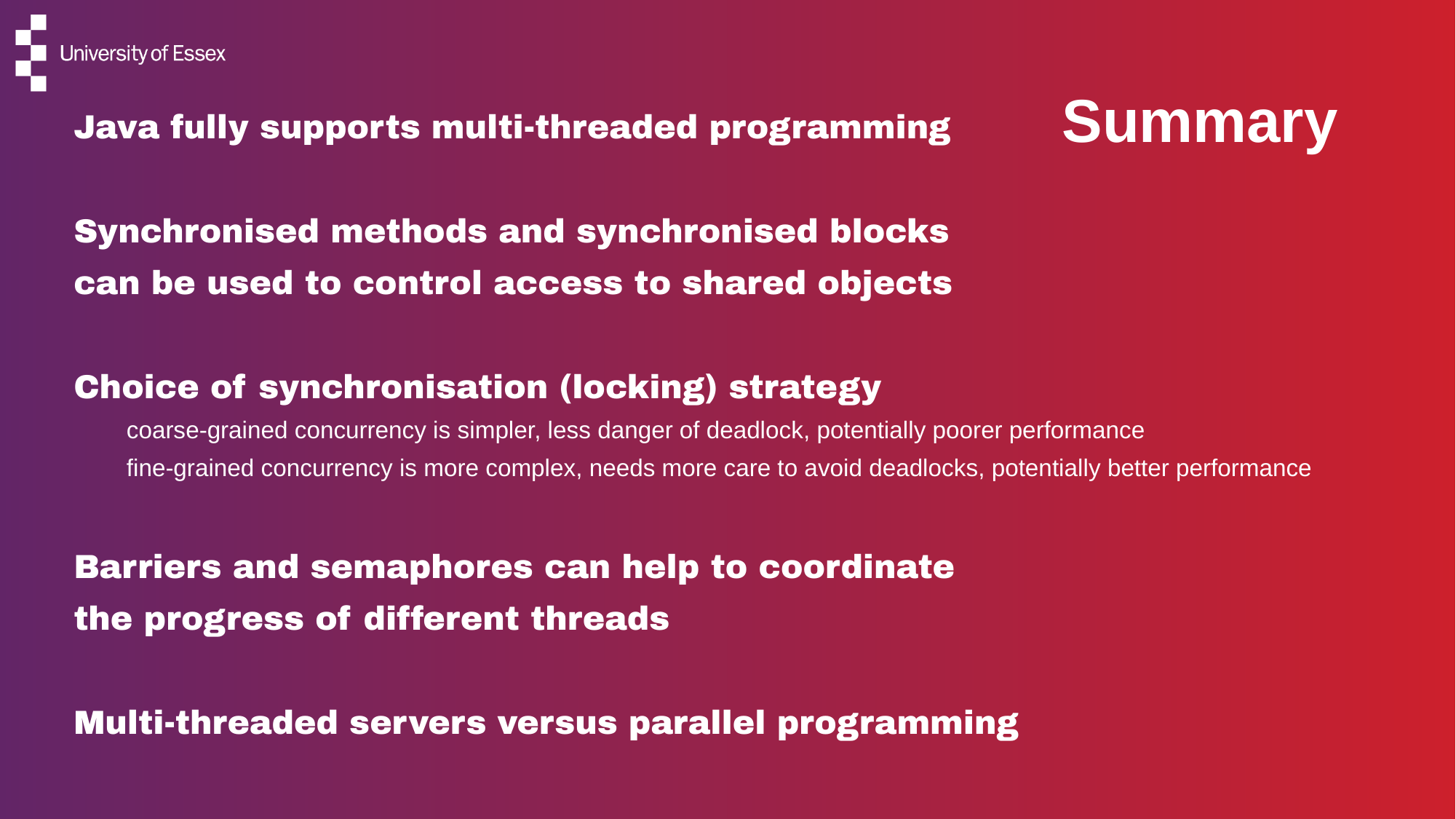

Summary
Java fully supports multi-threaded programming

Synchronised methods and synchronised blocks
can be used to control access to shared objects

Choice of synchronisation (locking) strategy
coarse-grained concurrency is simpler, less danger of deadlock, potentially poorer performance
fine-grained concurrency is more complex, needs more care to avoid deadlocks, potentially better performance

Barriers and semaphores can help to coordinate
the progress of different threads

Multi-threaded servers versus parallel programming